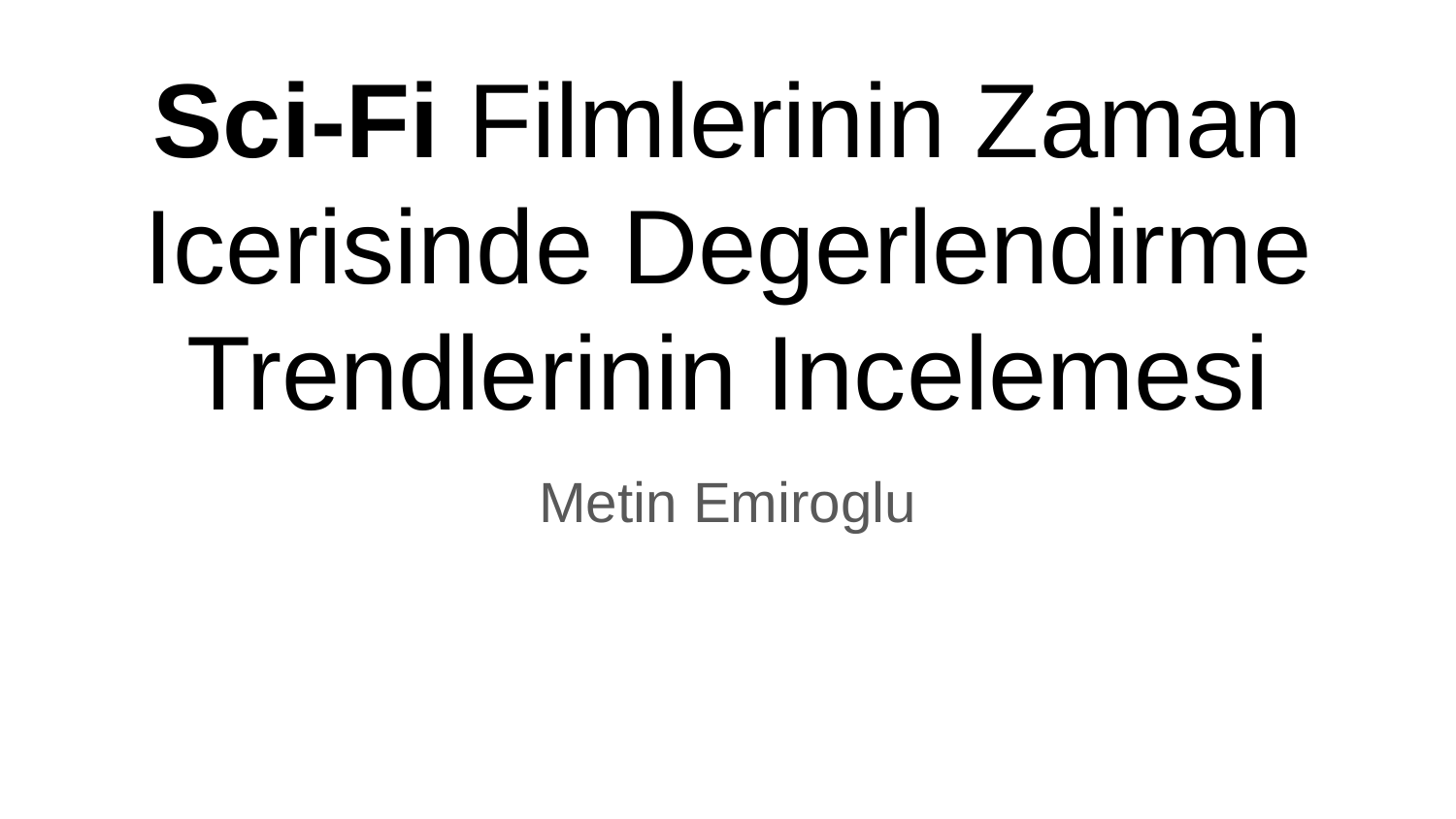

# Sci-Fi Filmlerinin Zaman Icerisinde Degerlendirme Trendlerinin Incelemesi
Metin Emiroglu